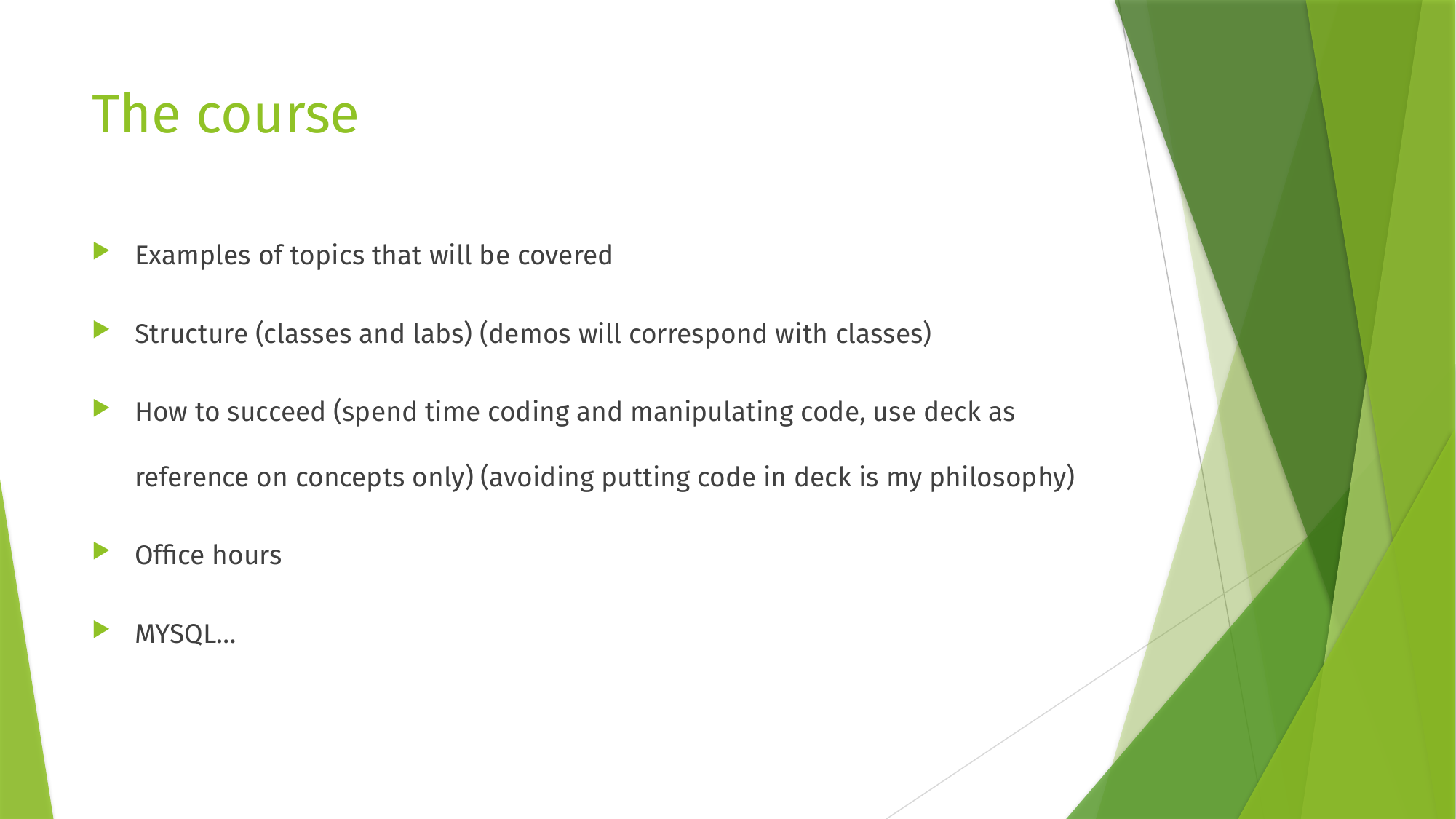

# The course
Examples of topics that will be covered
Structure (classes and labs) (demos will correspond with classes)
How to succeed (spend time coding and manipulating code, use deck as reference on concepts only) (avoiding putting code in deck is my philosophy)
Office hours
MYSQL…